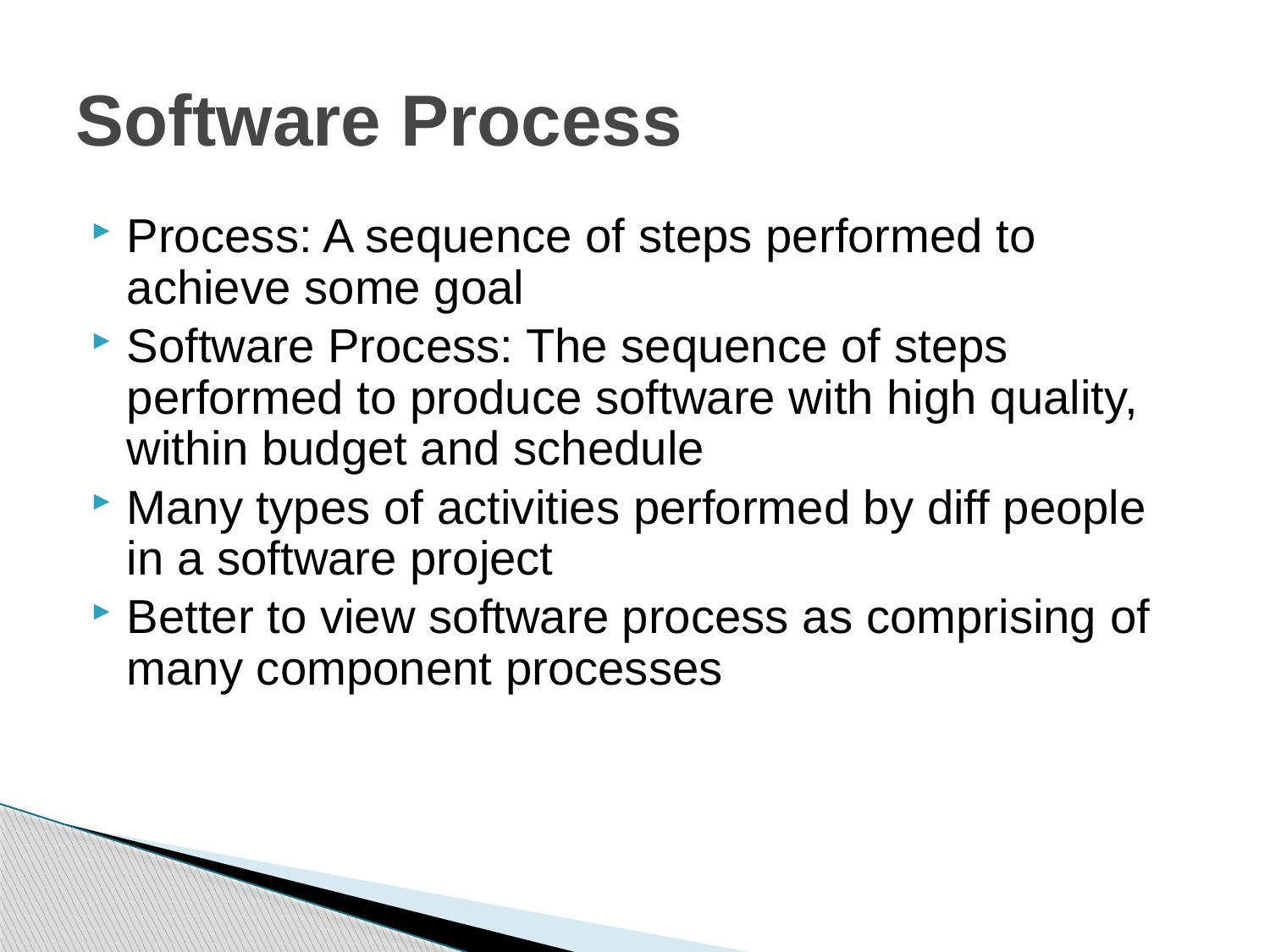

# Software Process
Process: A sequence of steps performed to achieve some goal
Software Process: The sequence of steps performed to produce software with high quality, within budget and schedule
Many types of activities performed by diff people in a software project
Better to view software process as comprising of many component processes